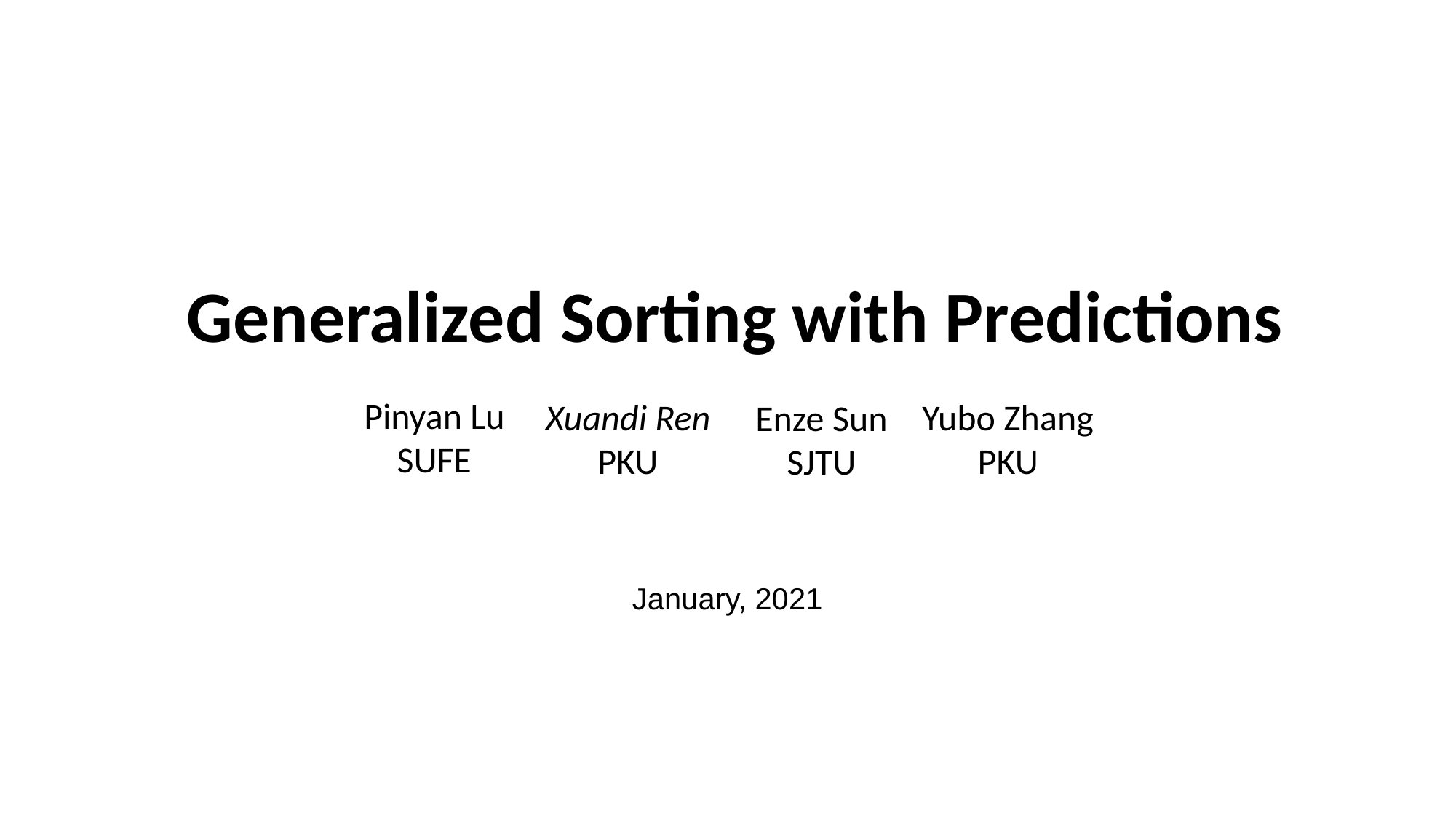

Generalized Sorting with Predictions
Pinyan Lu
SUFE
Xuandi Ren
PKU
Yubo Zhang
PKU
Enze Sun
SJTU

January, 2021